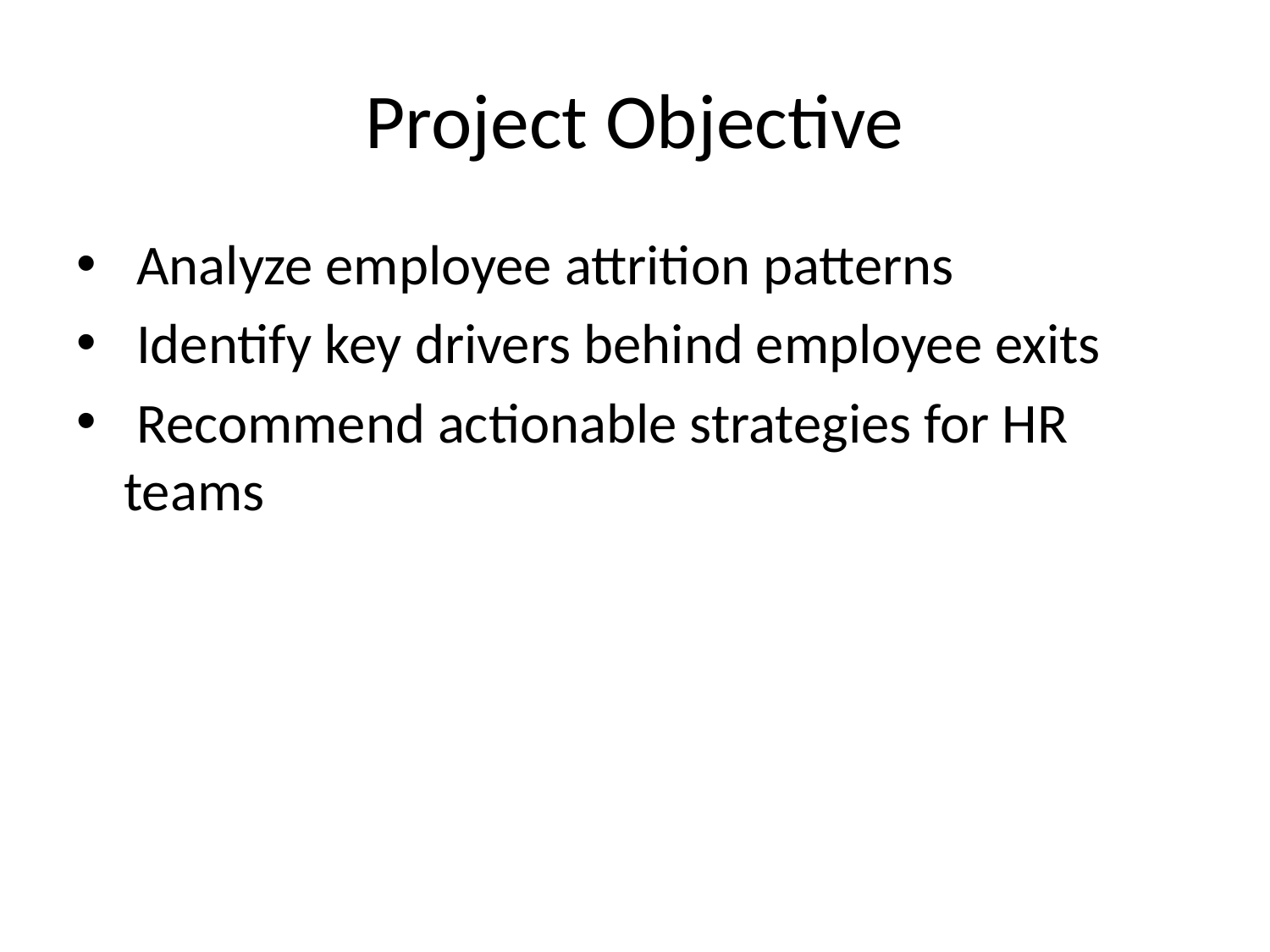

# Project Objective
 Analyze employee attrition patterns
 Identify key drivers behind employee exits
 Recommend actionable strategies for HR teams